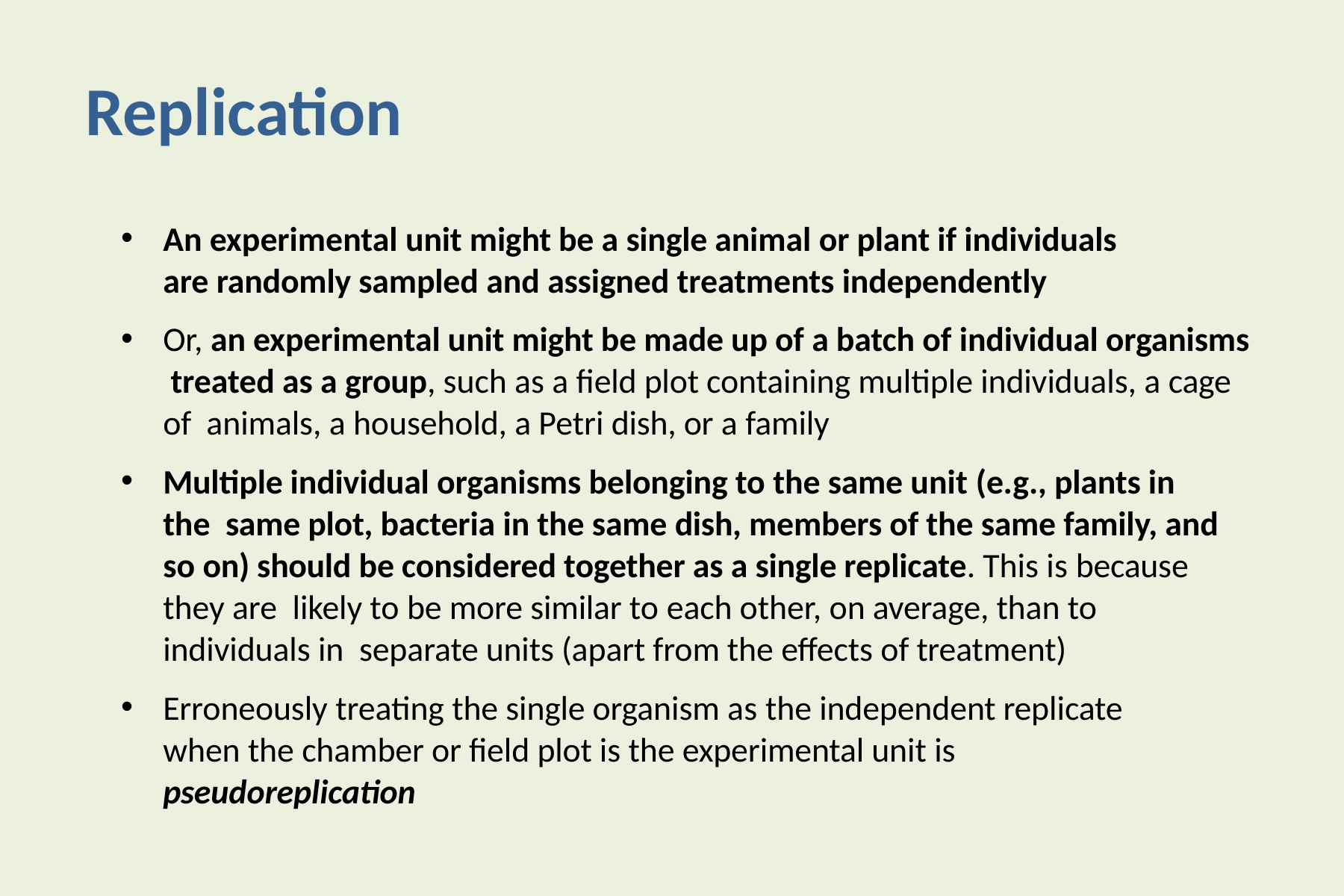

Replication
An experimental unit might be a single animal or plant if individuals are randomly sampled and assigned treatments independently
Or, an experimental unit might be made up of a batch of individual organisms  treated as a group, such as a field plot containing multiple individuals, a cage of  animals, a household, a Petri dish, or a family
Multiple individual organisms belonging to the same unit (e.g., plants in the  same plot, bacteria in the same dish, members of the same family, and so on) should be considered together as a single replicate. This is because they are  likely to be more similar to each other, on average, than to individuals in  separate units (apart from the effects of treatment)
Erroneously treating the single organism as the independent replicate when the chamber or field plot is the experimental unit is pseudoreplication